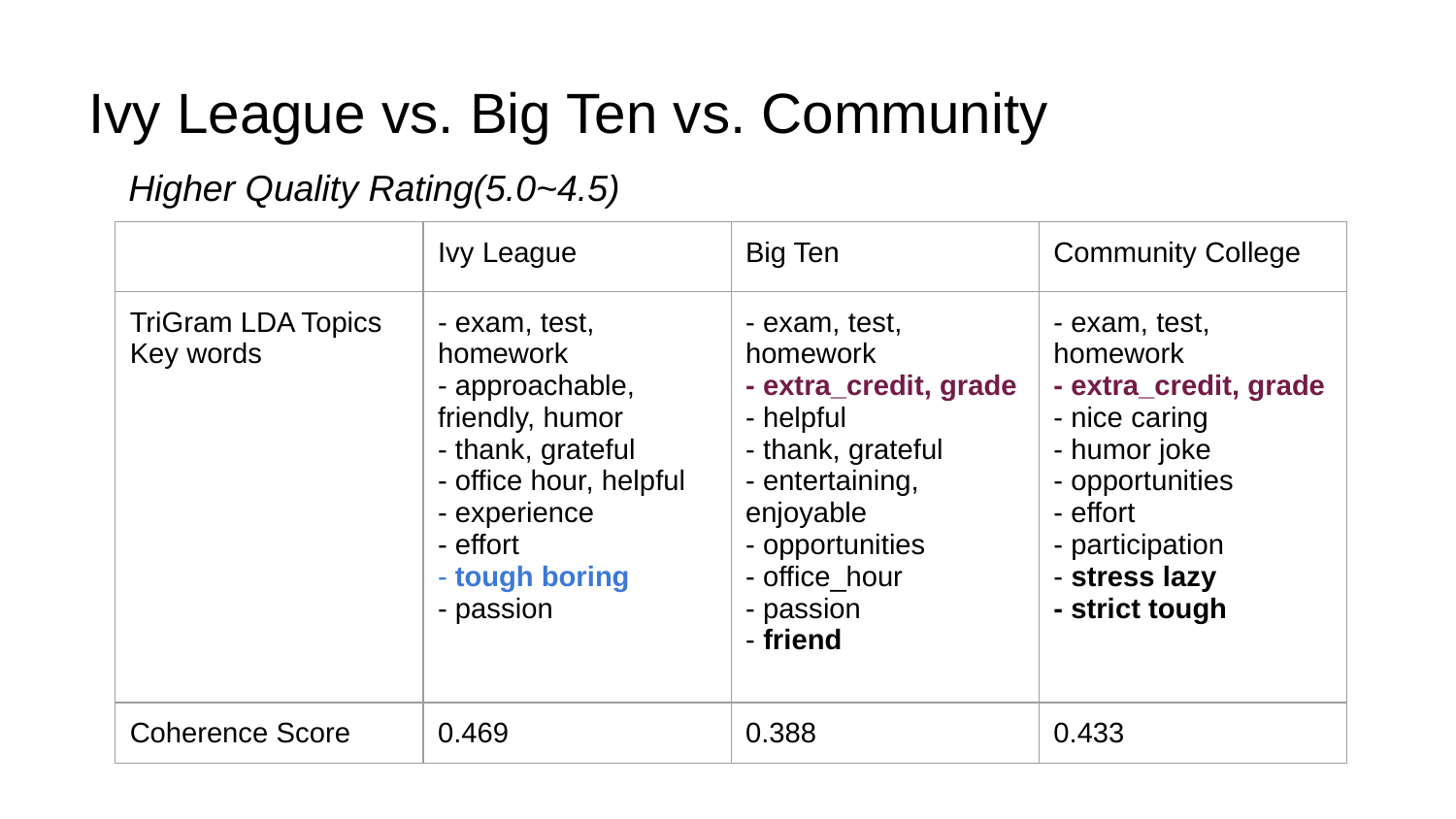

# Ivy League vs. Big Ten vs. Community
Higher Quality Rating(5.0~4.5)
|  | Ivy League | Big Ten | Community College |
| --- | --- | --- | --- |
| TriGram LDA Topics Key words | - exam, test, homework - approachable, friendly, humor - thank, grateful - office hour, helpful - experience - effort - tough boring - passion | - exam, test, homework - extra\_credit, grade - helpful - thank, grateful - entertaining, enjoyable - opportunities - office\_hour - passion - friend | - exam, test, homework - extra\_credit, grade - nice caring - humor joke - opportunities - effort - participation - stress lazy - strict tough |
| Coherence Score | 0.469 | 0.388 | 0.433 |